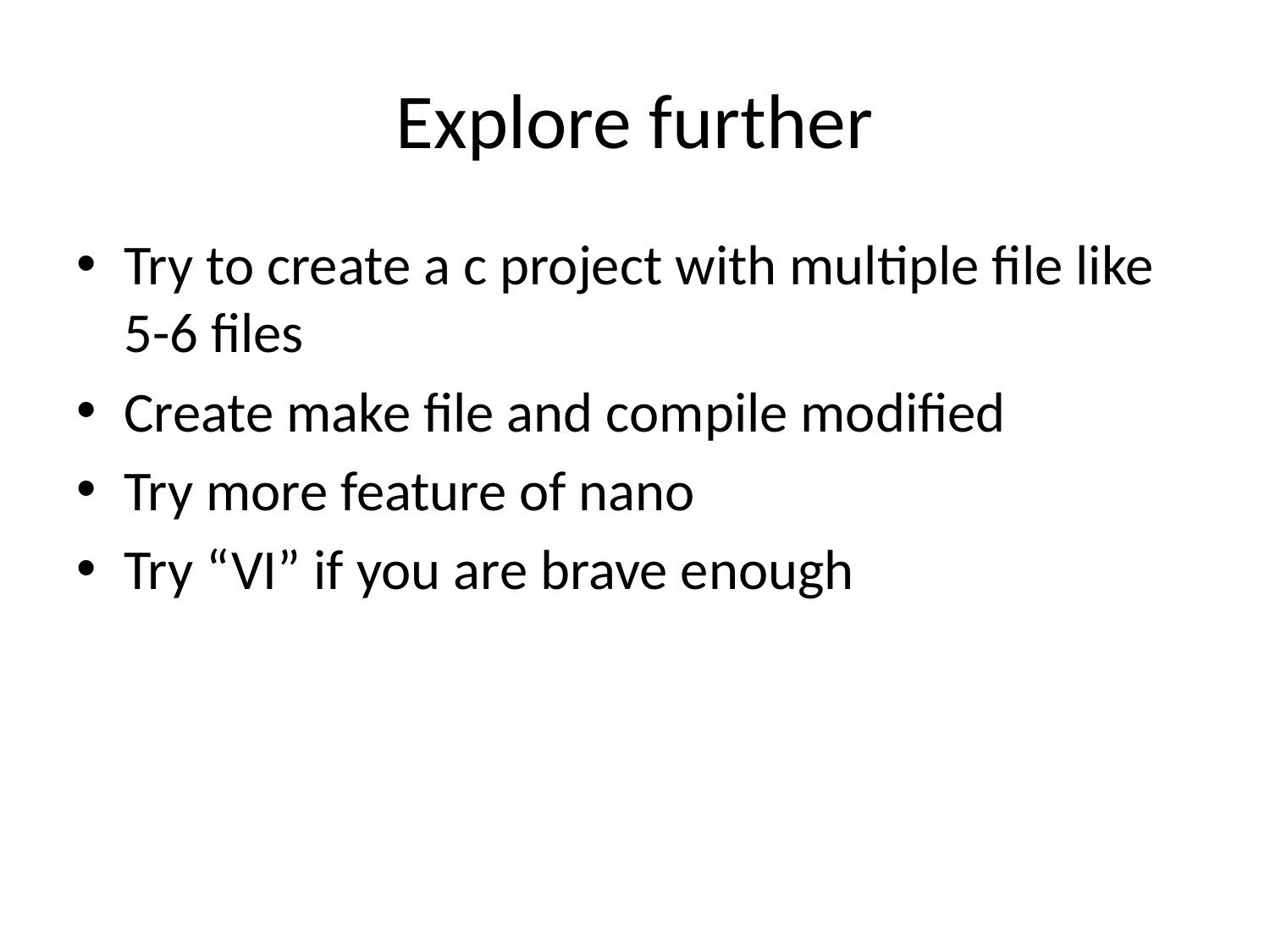

# Explore further
Try to create a c project with multiple file like 5-6 files
Create make file and compile modified
Try more feature of nano
Try “VI” if you are brave enough